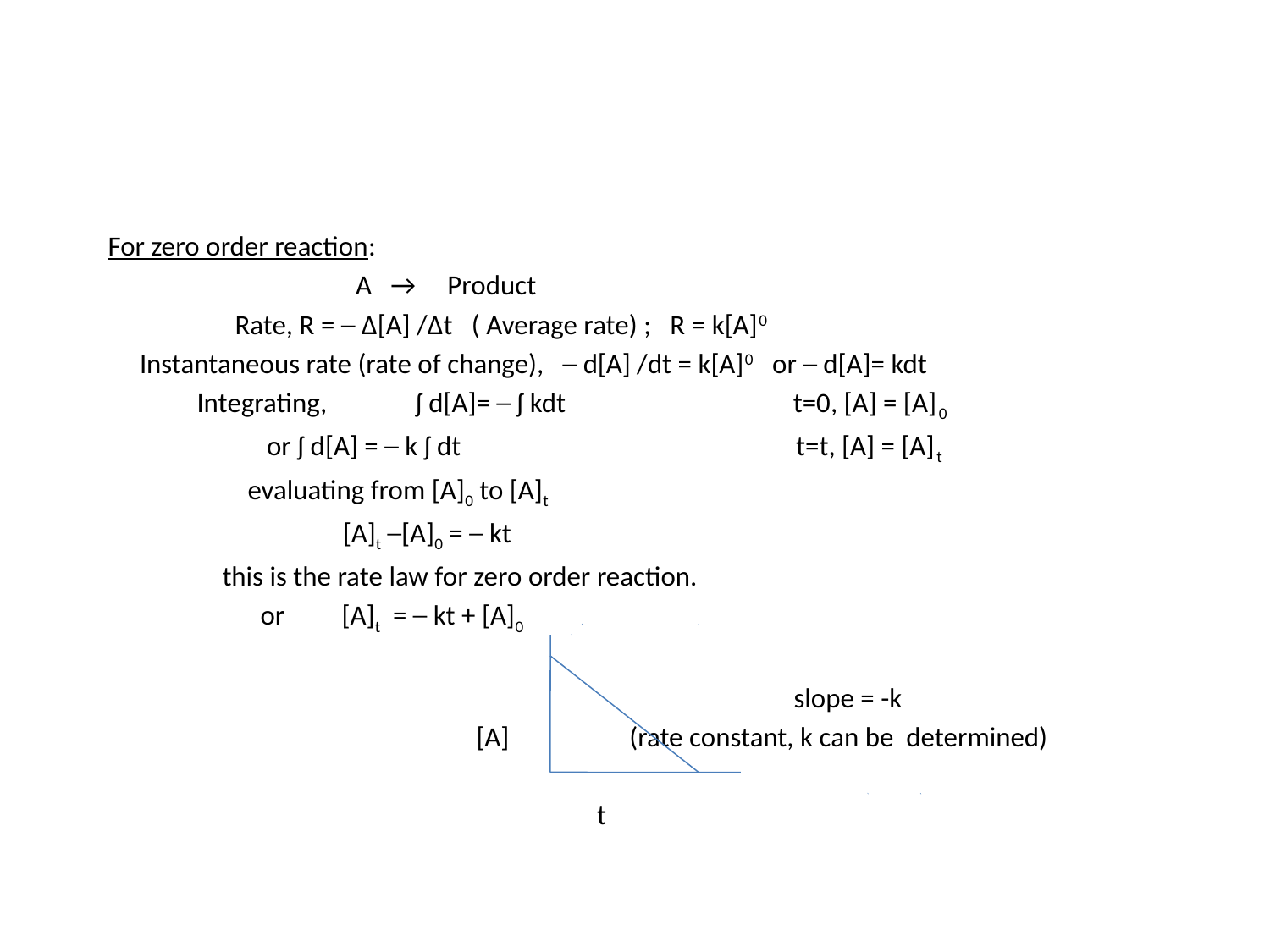

#
     For zero order reaction:
                                            A   →     Product
                         Rate, R = ─ ∆[A] /∆t   ( Average rate) ;   R = k[A]0
          Instantaneous rate (rate of change),   ─ d[A] /dt = k[A]0   or ─ d[A]= kdt
                   Integrating,              ʃ d[A]= ─ ʃ kdt                                    t=0, [A] = [A]0
                              or ʃ d[A] = ─ k ʃ dt                                                     t=t, [A] = [A]t
                           evaluating from [A]0 to [A]t
                                          [A]t ─[A]0 = ─ kt
                       this is the rate law for zero order reaction.
                             or         [A]t  = ─ kt + [A]0

                                                                                                                 slope = -k
                                                               [A]                   (rate constant, k can be  determined)

                                                                                  t